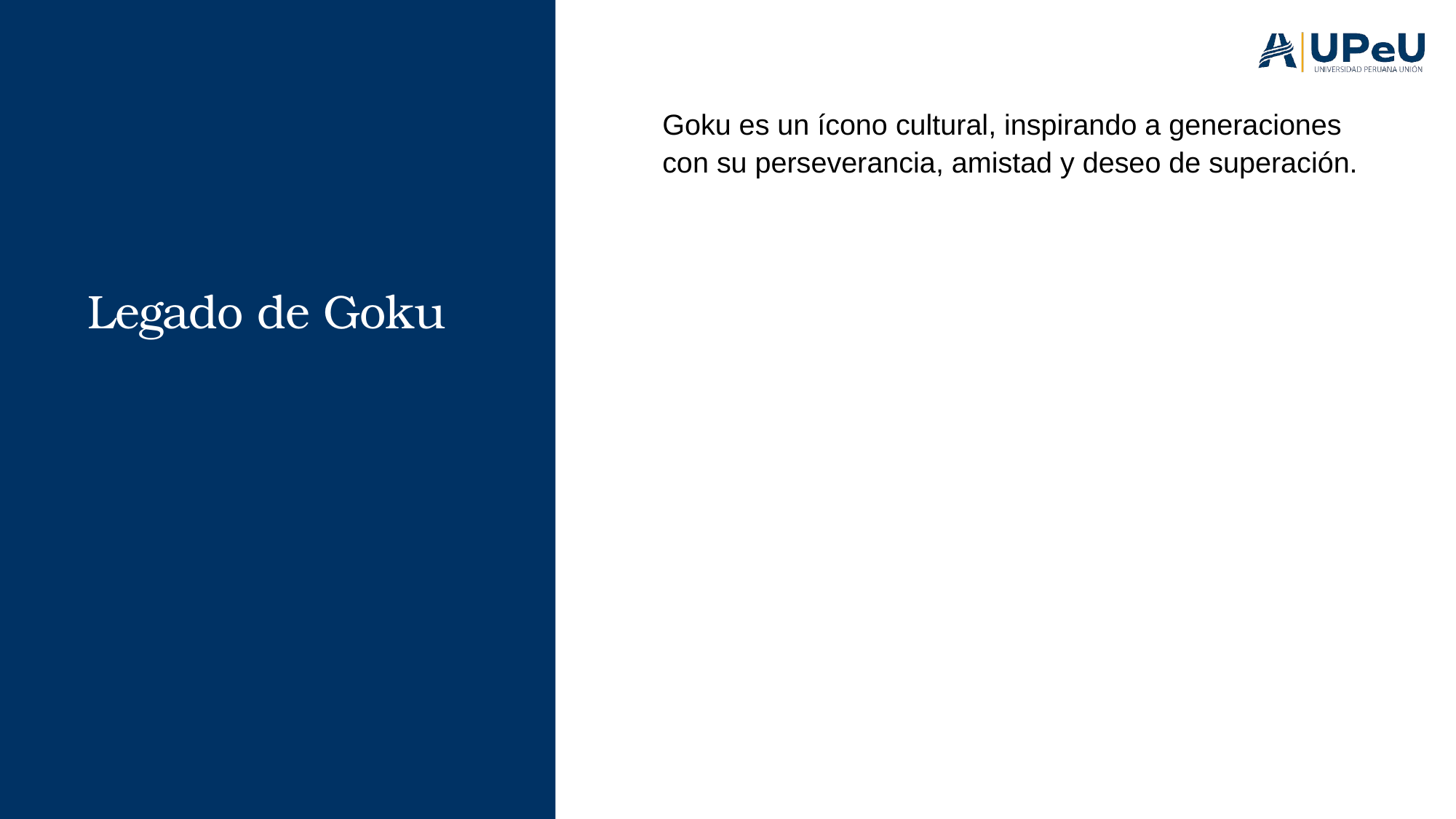

# Legado de Goku
Goku es un ícono cultural, inspirando a generaciones con su perseverancia, amistad y deseo de superación.